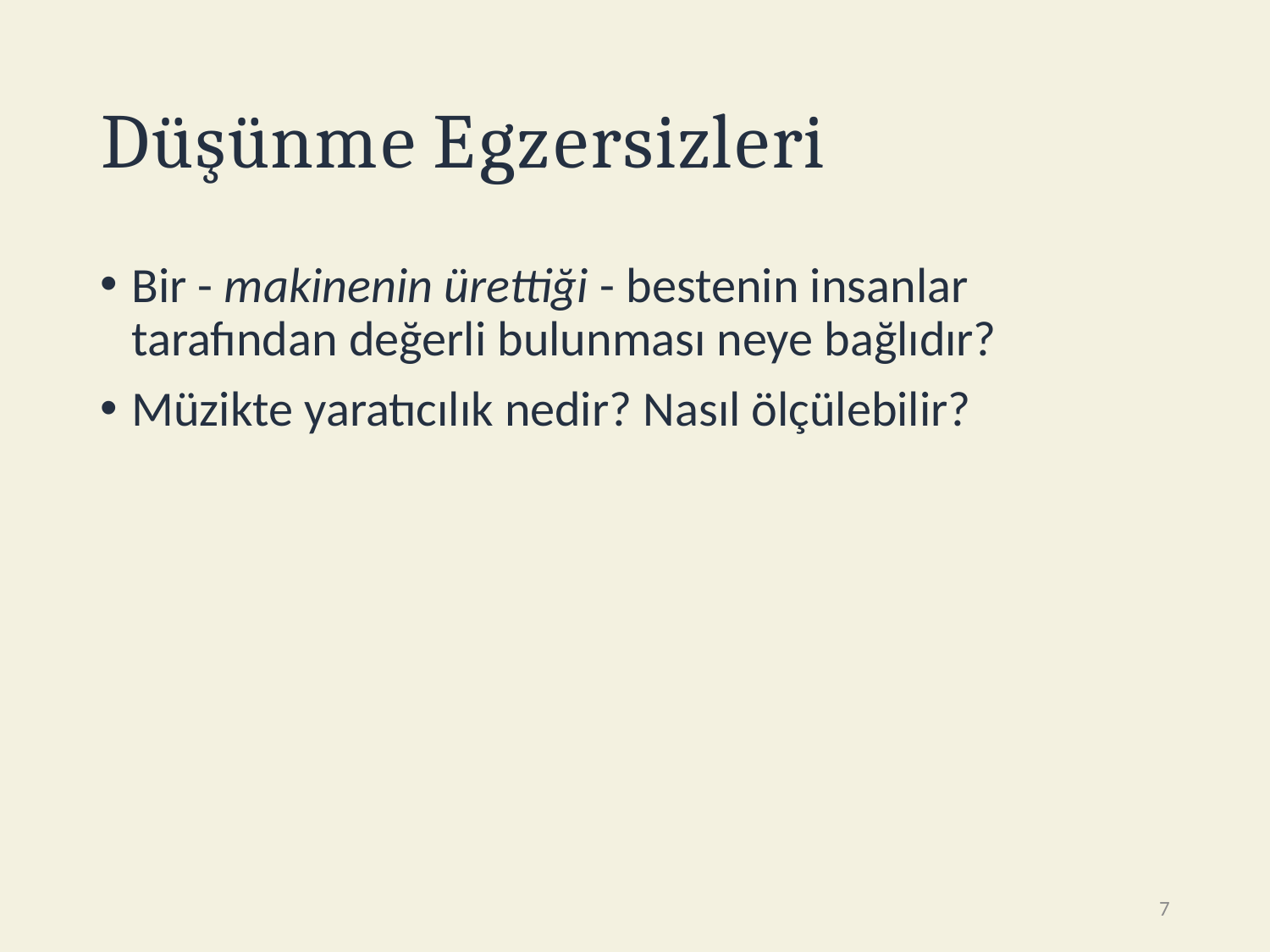

# Düşünme Egzersizleri
Bir - makinenin ürettiği - bestenin insanlar tarafından değerli bulunması neye bağlıdır?
Müzikte yaratıcılık nedir? Nasıl ölçülebilir?
7